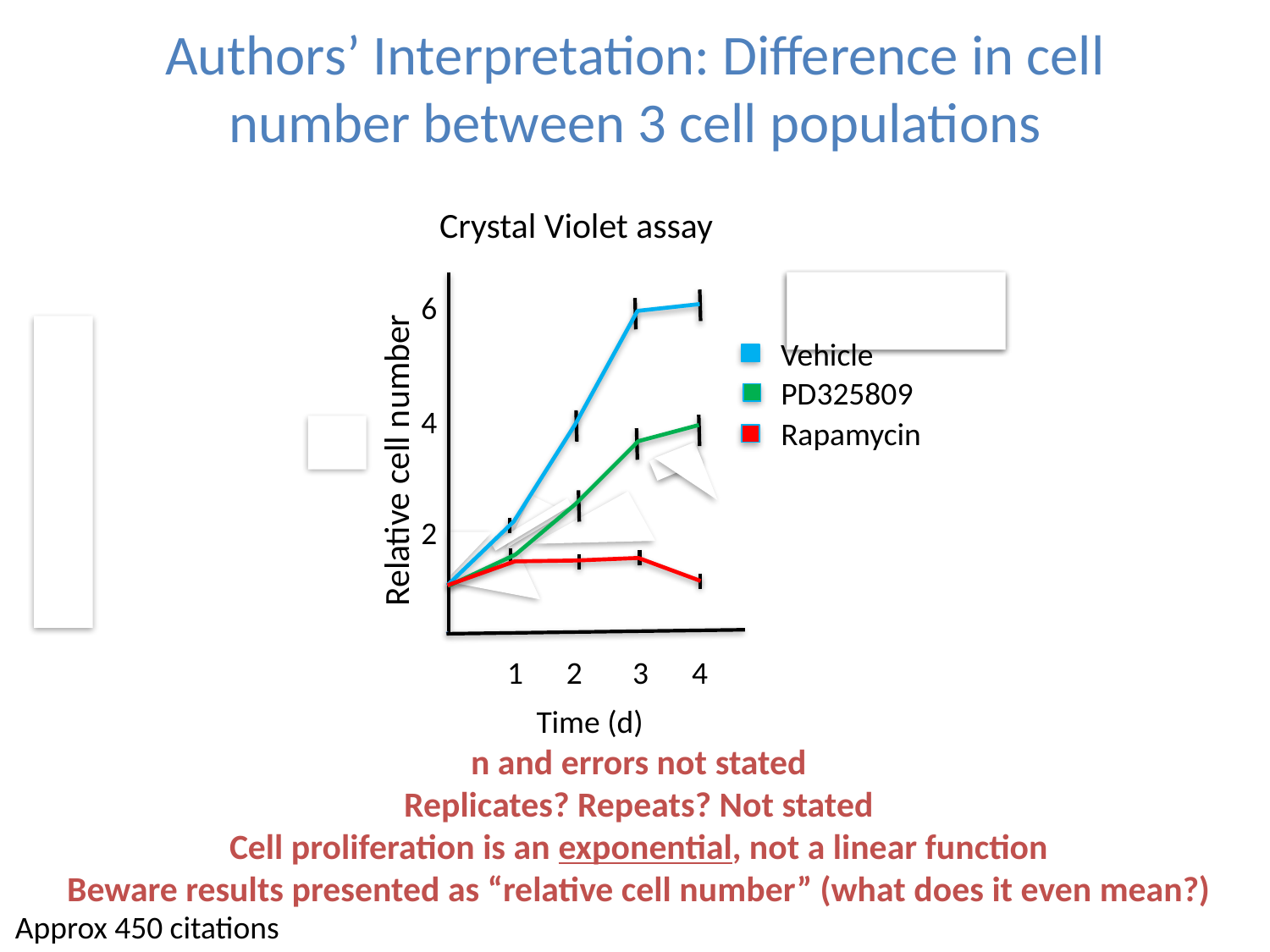

# Authors’ Interpretation: Difference in cell number between 3 cell populations
Crystal Violet assay

6

Vehicle

PD325809

4
Rapamycin

Relative cell number

2

1      2       3      4
Time (d)
n and errors not stated
Replicates? Repeats? Not stated
Cell proliferation is an exponential, not a linear function
Beware results presented as “relative cell number” (what does it even mean?)

Approx 450 citations